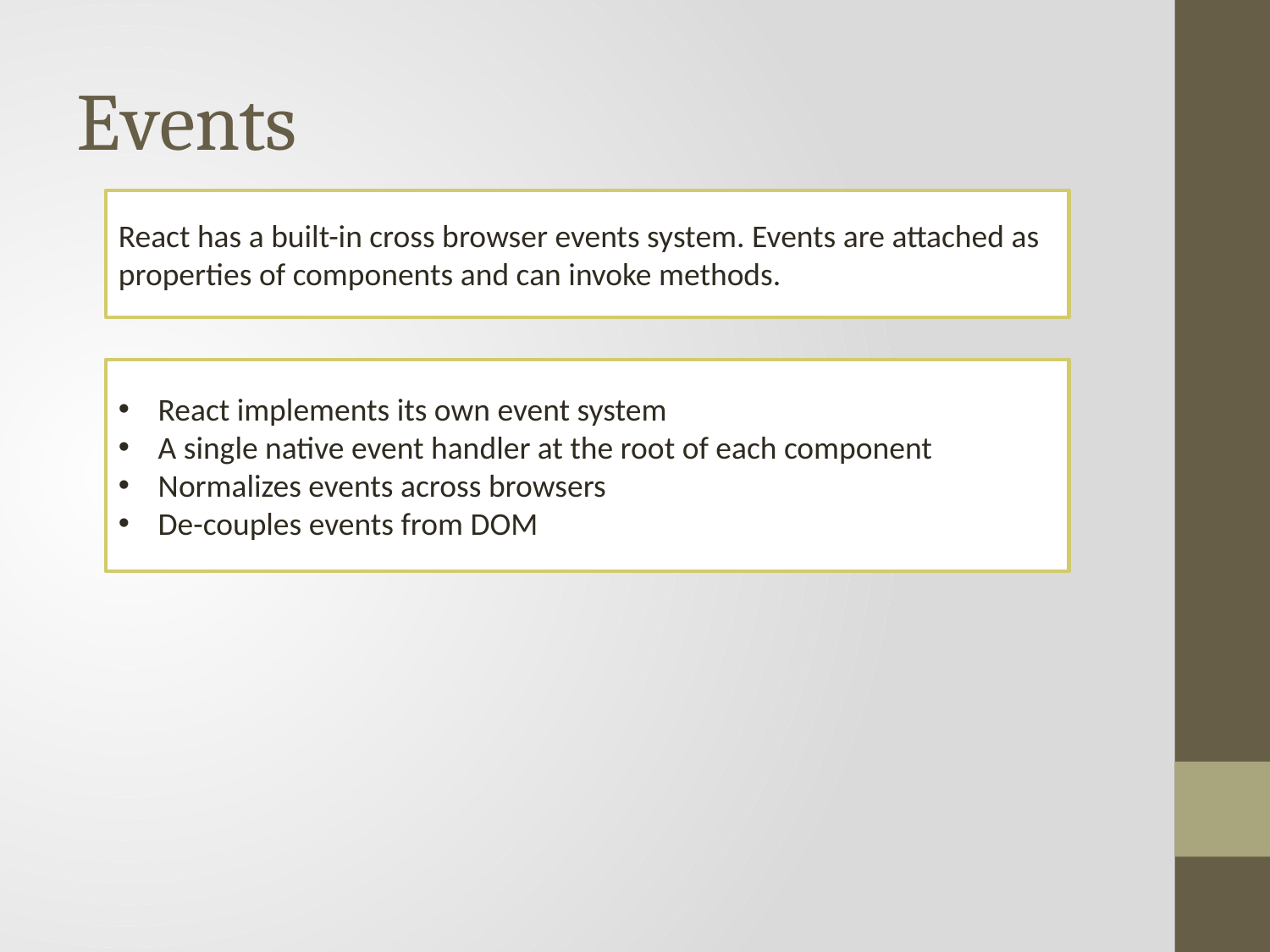

# Events
React has a built-in cross browser events system. Events are attached as properties of components and can invoke methods.
React implements its own event system
A single native event handler at the root of each component
Normalizes events across browsers
De-couples events from DOM